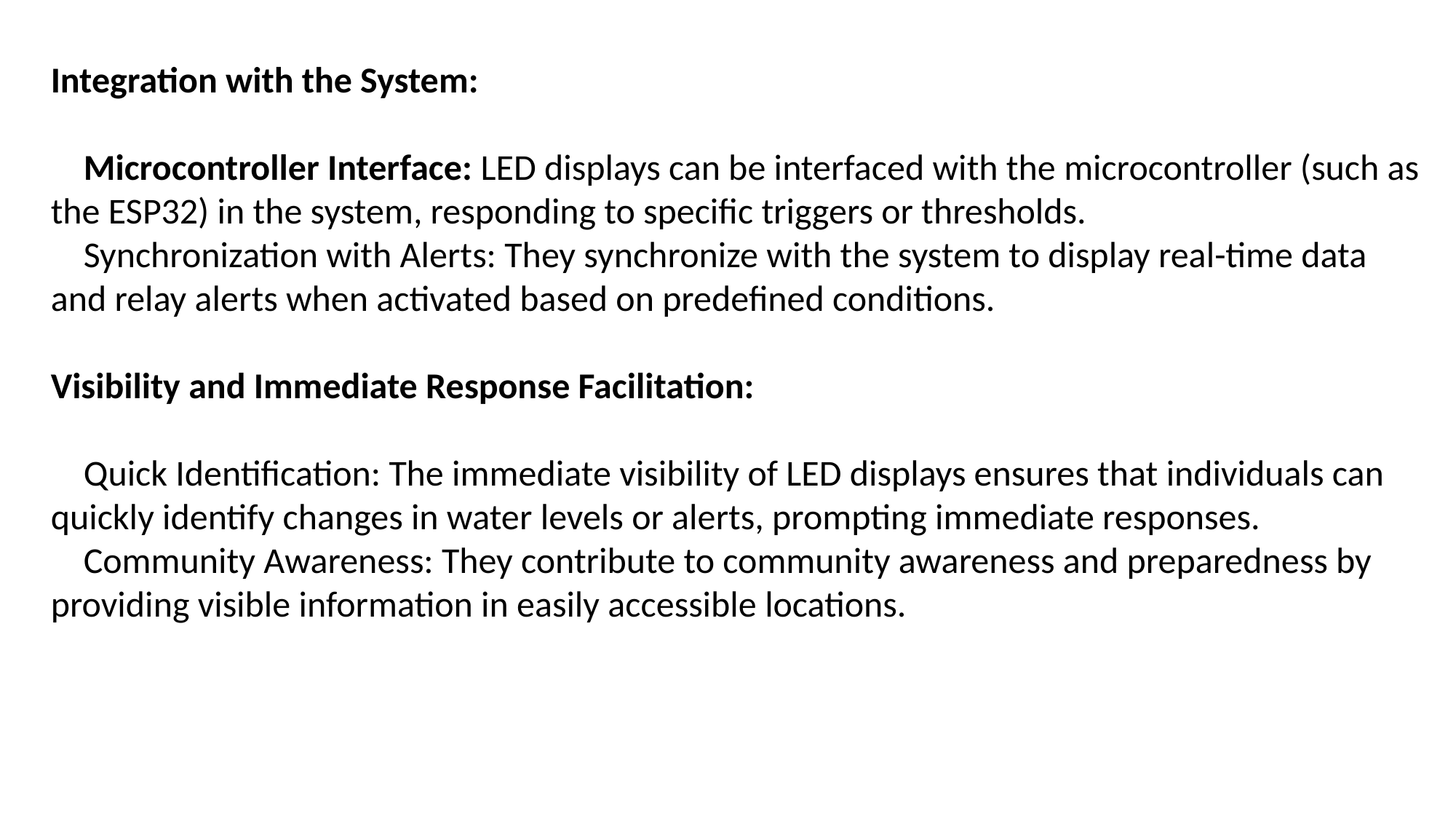

Integration with the System:

    Microcontroller Interface: LED displays can be interfaced with the microcontroller (such as the ESP32) in the system, responding to specific triggers or thresholds.
    Synchronization with Alerts: They synchronize with the system to display real-time data and relay alerts when activated based on predefined conditions.

Visibility and Immediate Response Facilitation:

    Quick Identification: The immediate visibility of LED displays ensures that individuals can quickly identify changes in water levels or alerts, prompting immediate responses.
    Community Awareness: They contribute to community awareness and preparedness by providing visible information in easily accessible locations.